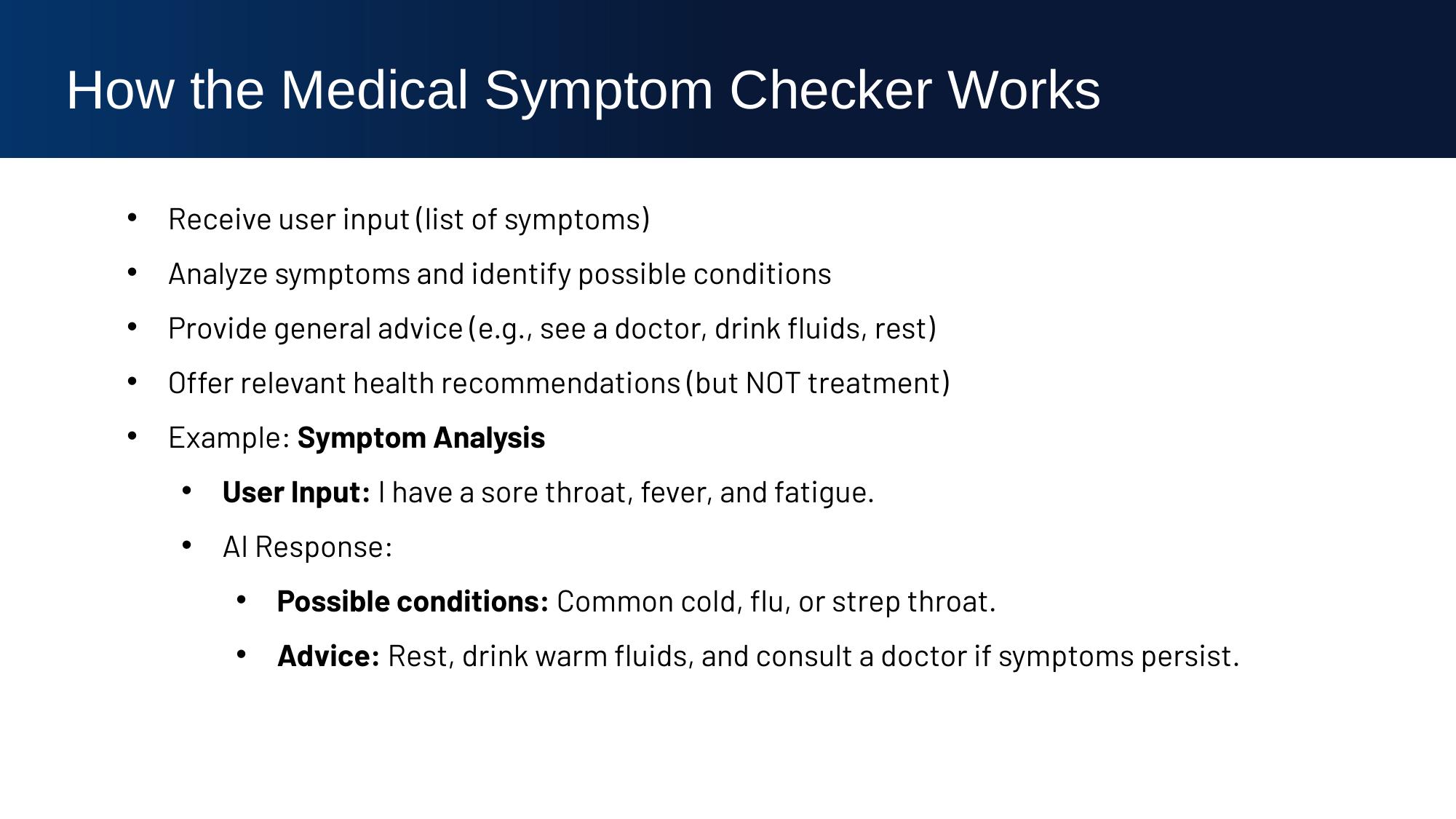

How the Medical Symptom Checker Works

Receive user input (list of symptoms)
Analyze symptoms and identify possible conditions
Provide general advice (e.g., see a doctor, drink fluids, rest)
Offer relevant health recommendations (but NOT treatment)
Example: Symptom Analysis
User Input: I have a sore throat, fever, and fatigue.
AI Response:
Possible conditions: Common cold, flu, or strep throat.
Advice: Rest, drink warm fluids, and consult a doctor if symptoms persist.